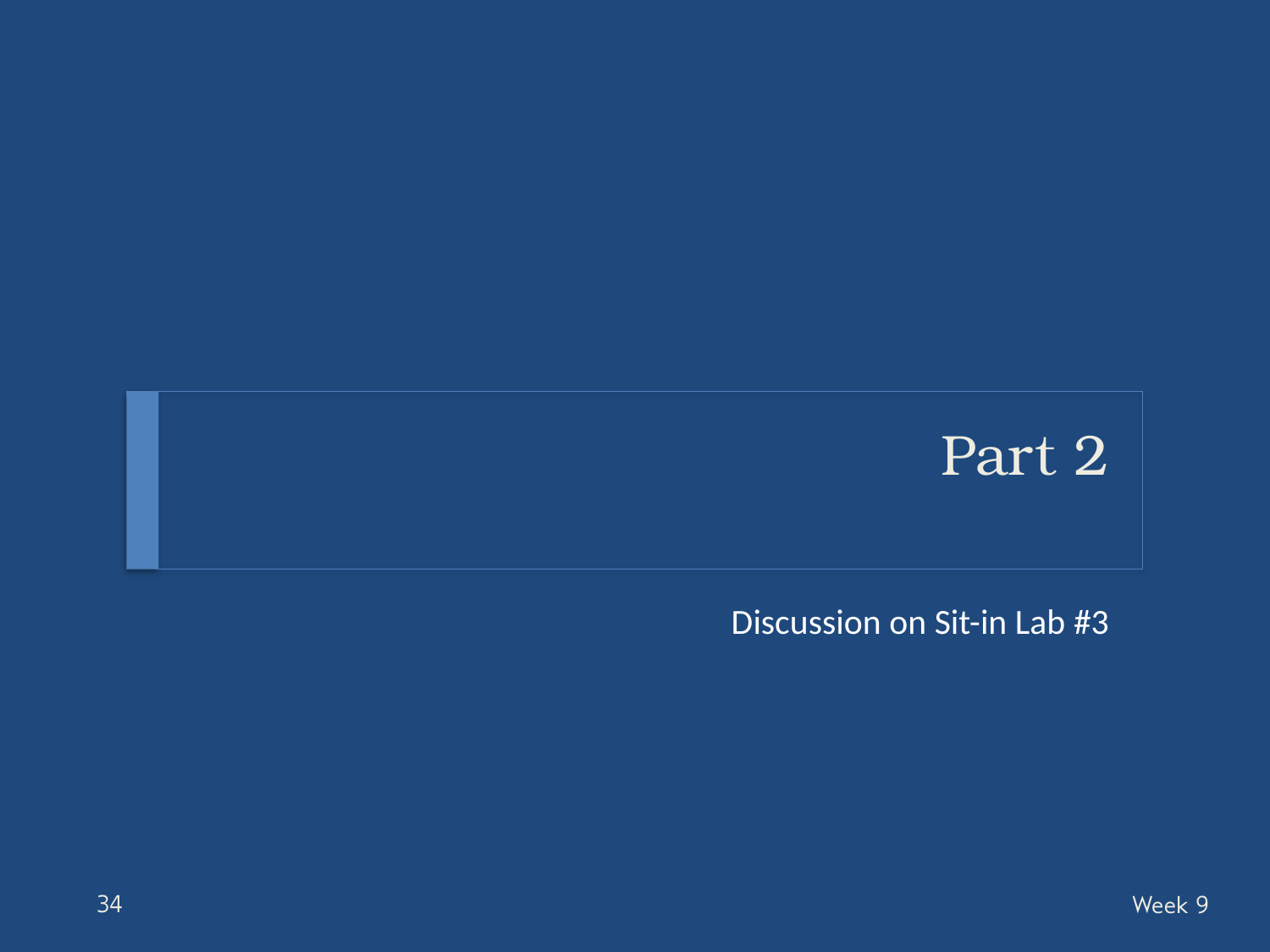

# Part 2
Discussion on Sit-in Lab #3
34
Week 9